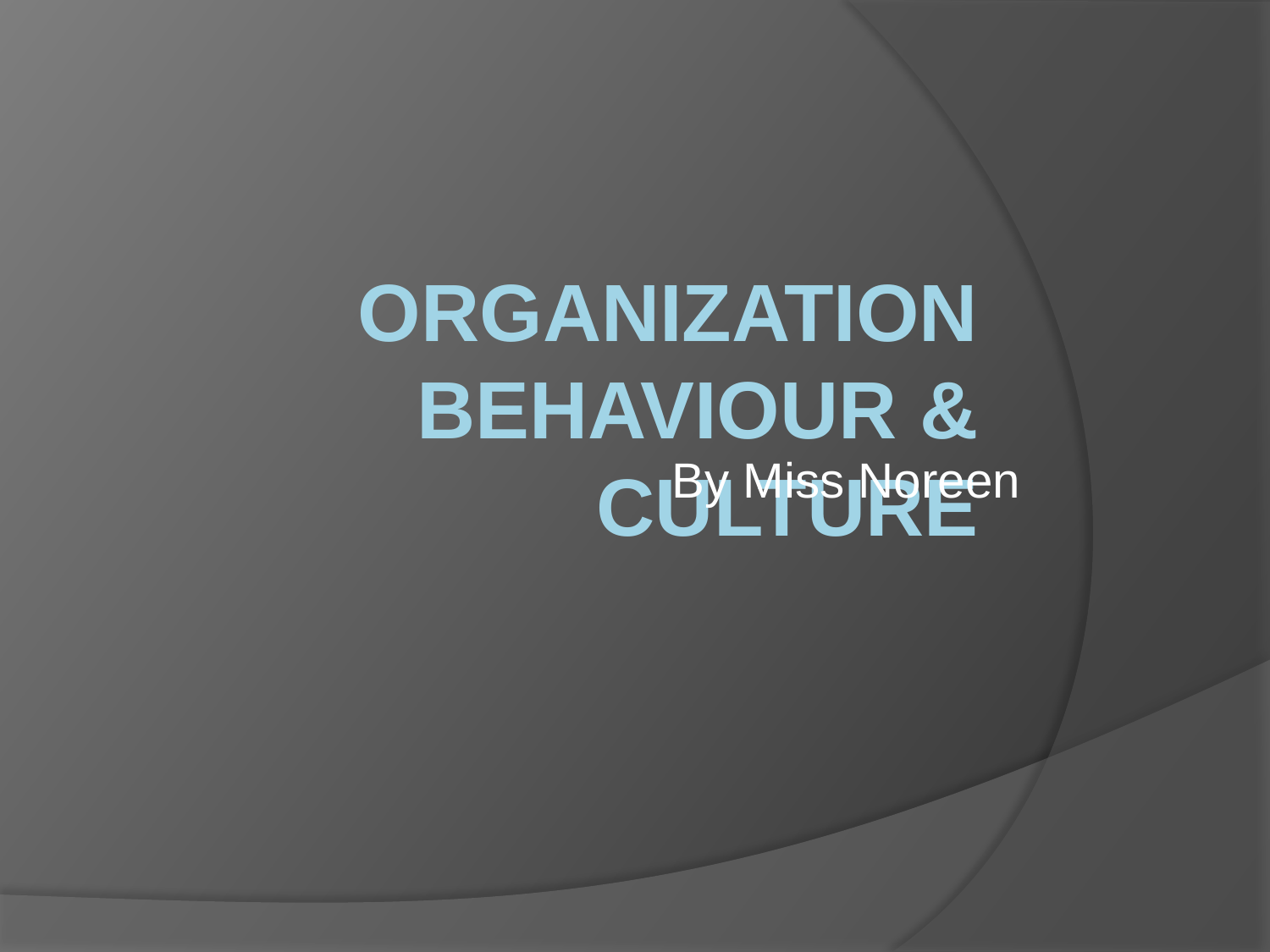

# Organization behaviour & culture
By Miss Noreen